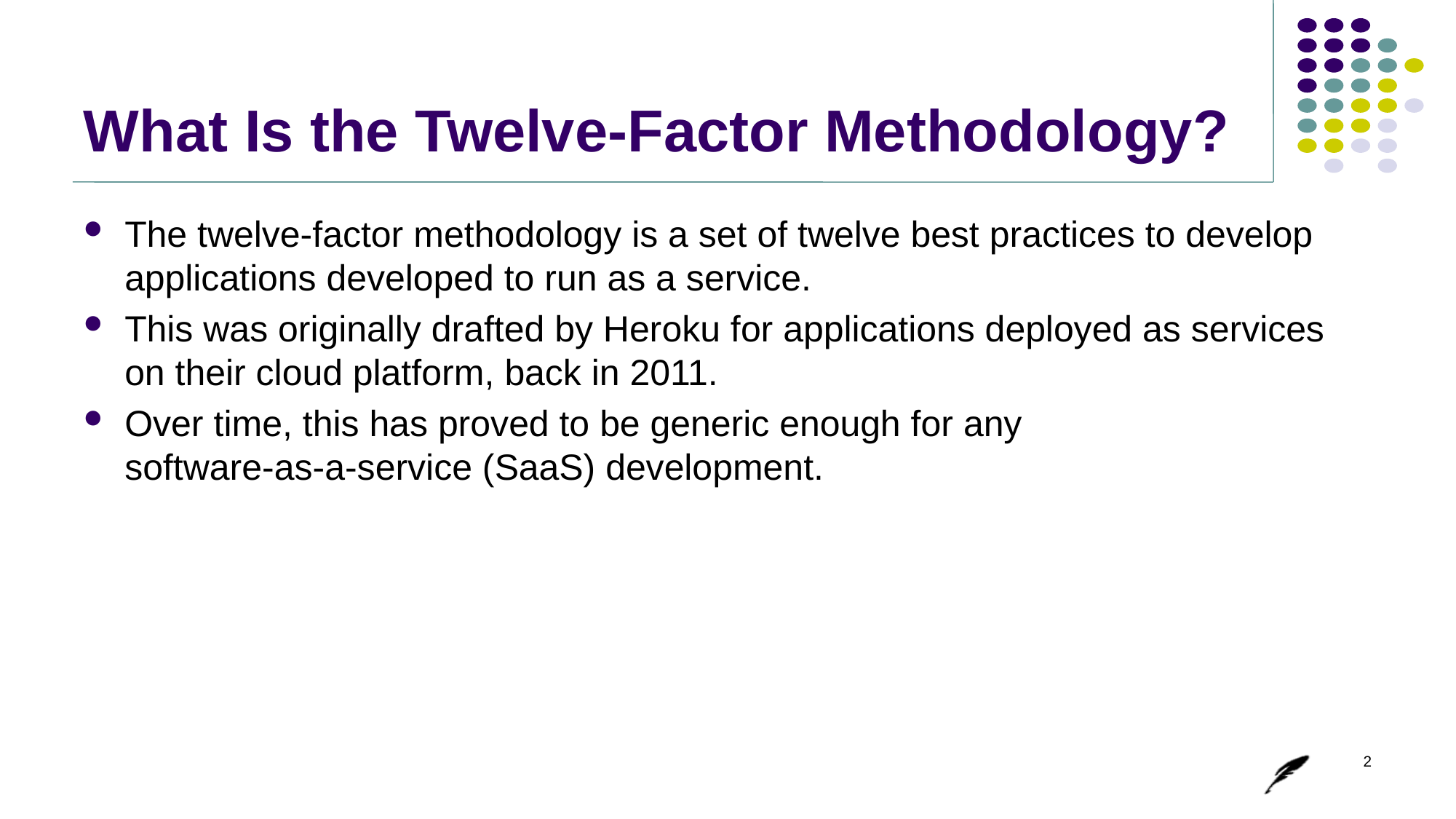

# What Is the Twelve-Factor Methodology?
The twelve-factor methodology is a set of twelve best practices to develop applications developed to run as a service.
This was originally drafted by Heroku for applications deployed as services on their cloud platform, back in 2011.
Over time, this has proved to be generic enough for any
software-as-a-service (SaaS) development.
2